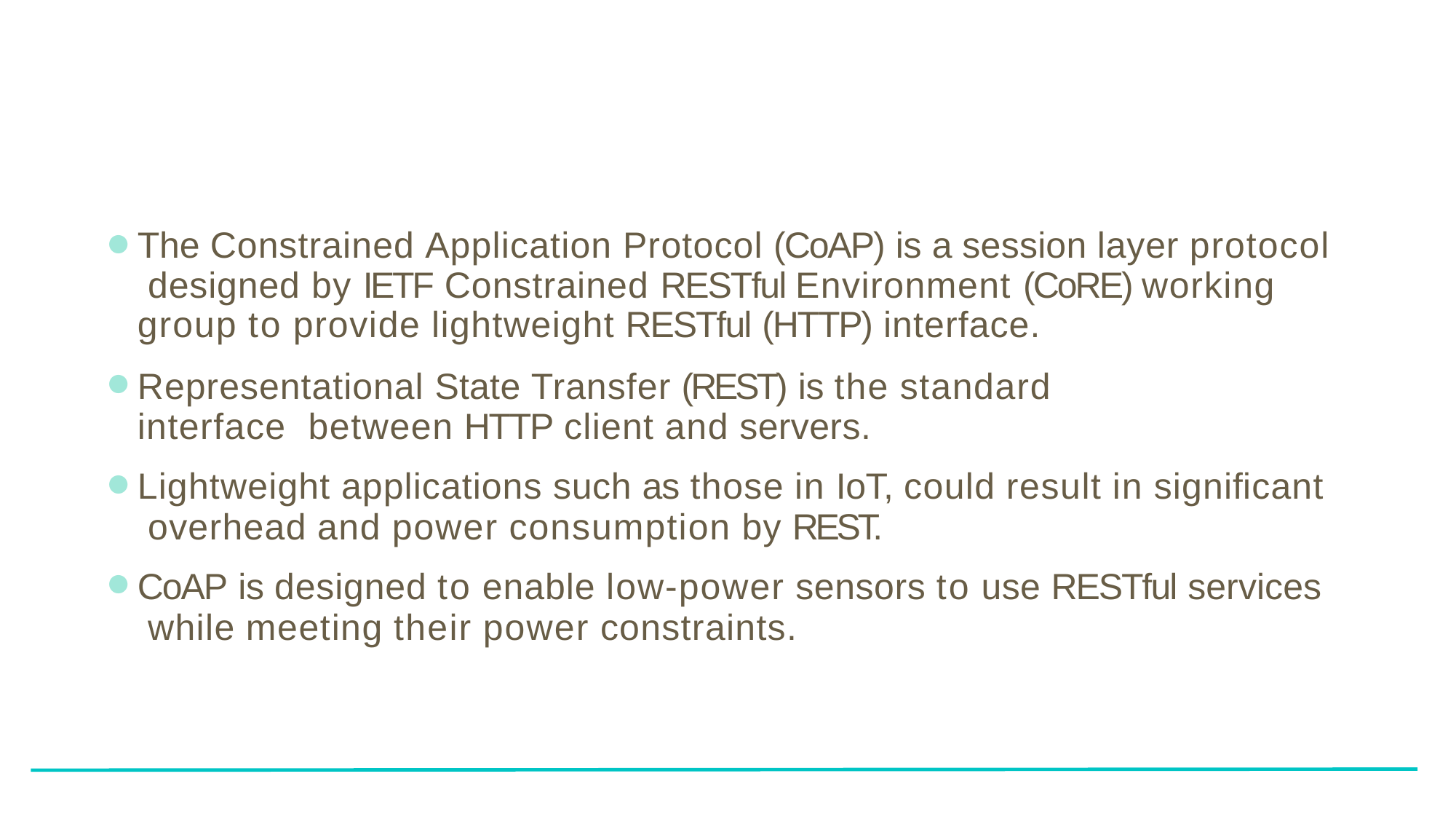

The Constrained Application Protocol (CoAP) is a session layer protocol  designed by IETF Constrained RESTful Environment (CoRE) working  group to provide lightweight RESTful (HTTP) interface.
Representational State Transfer (REST) is the standard interface  between HTTP client and servers.
Lightweight applications such as those in IoT, could result in signiﬁcant  overhead and power consumption by REST.
CoAP is designed to enable low‐power sensors to use RESTful services  while meeting their power constraints.